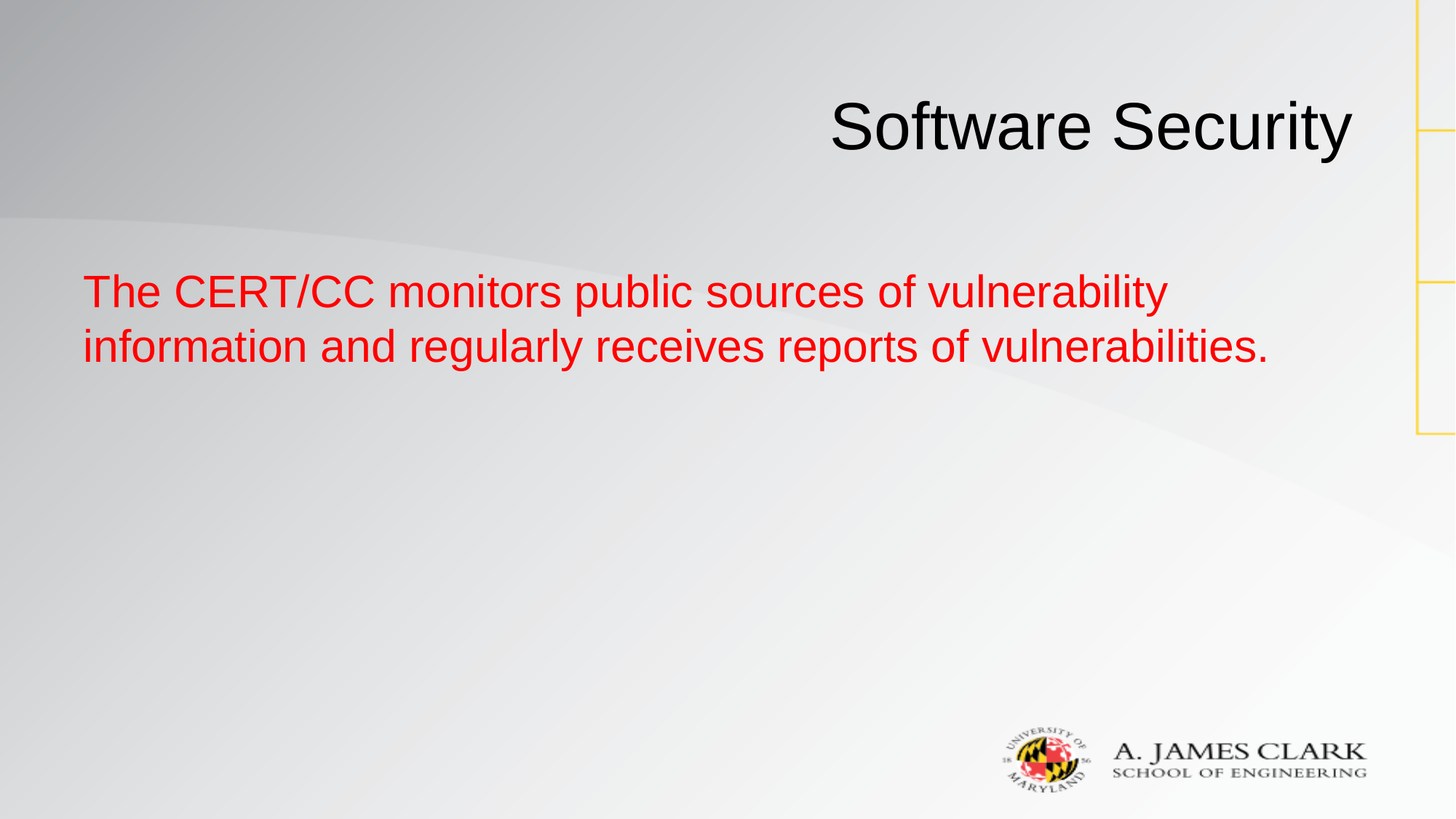

# Software Security
The CERT/CC monitors public sources of vulnerability information and regularly receives reports of vulnerabilities.